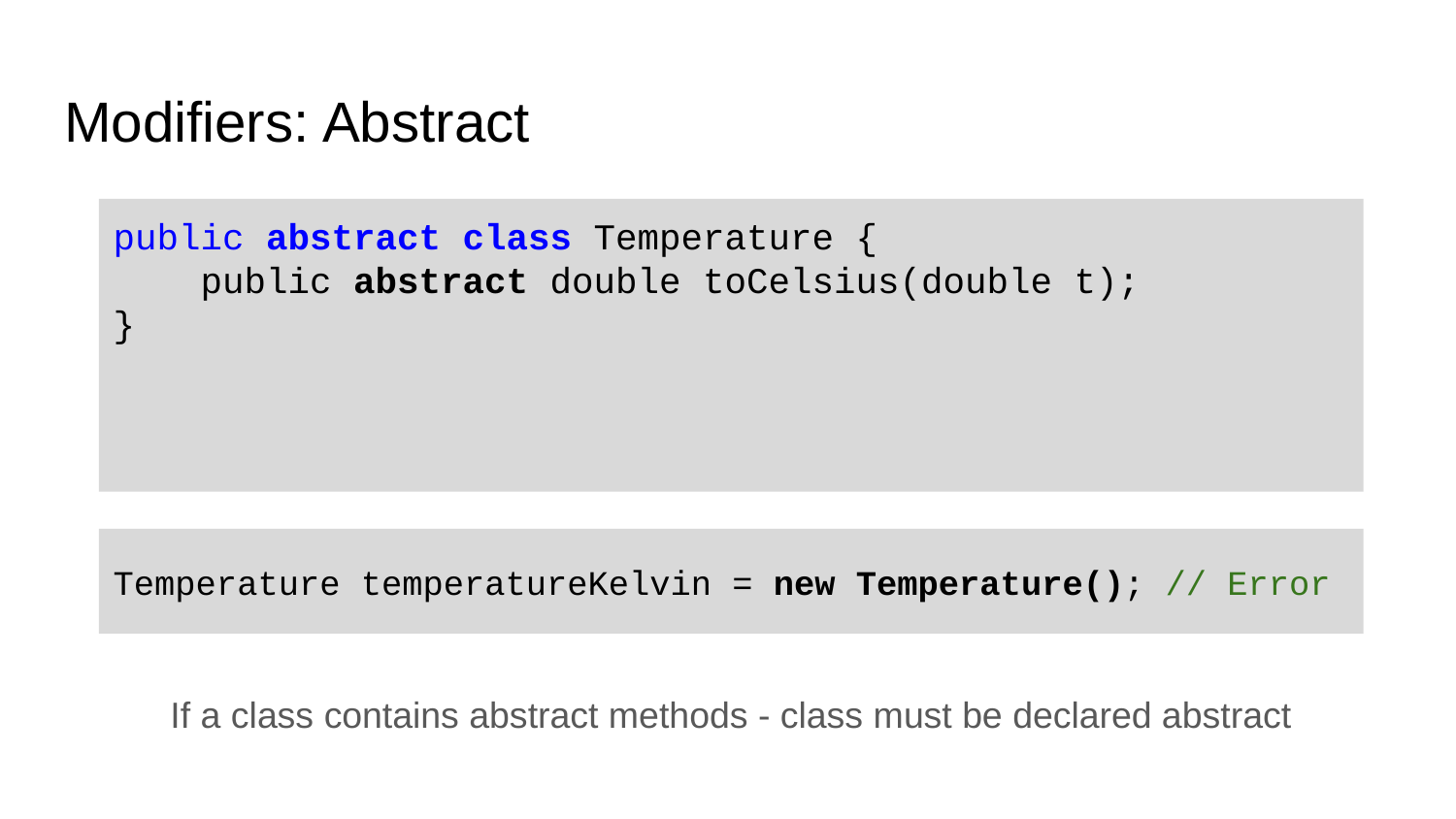

# Modifiers: Abstract
public abstract class Temperature {
    public abstract double toCelsius(double t);
}
Temperature temperatureKelvin = new Temperature(); // Error
If a class contains abstract methods - class must be declared abstract